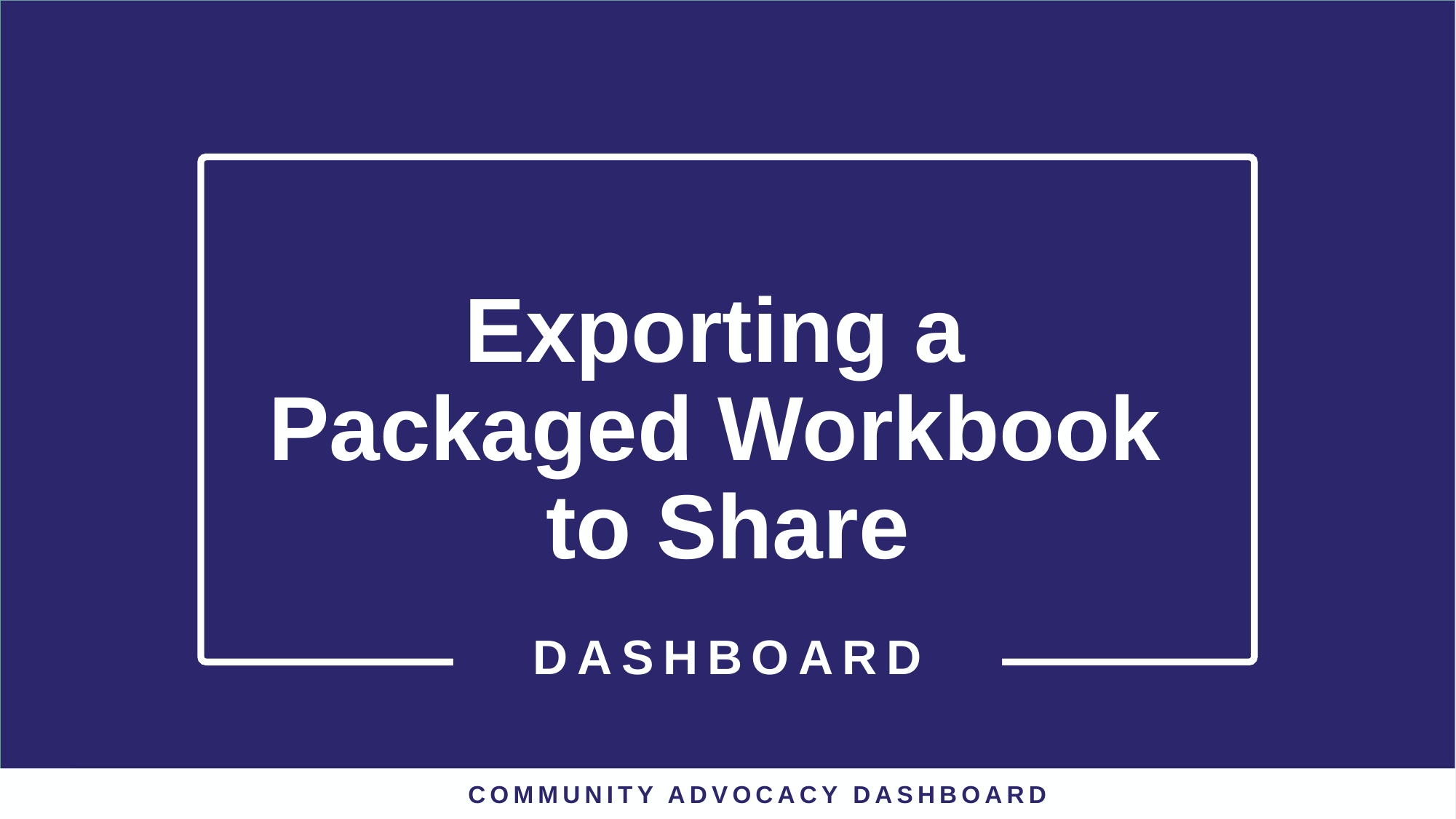

# Exporting a Packaged Workbook to Share
DASHBOARD